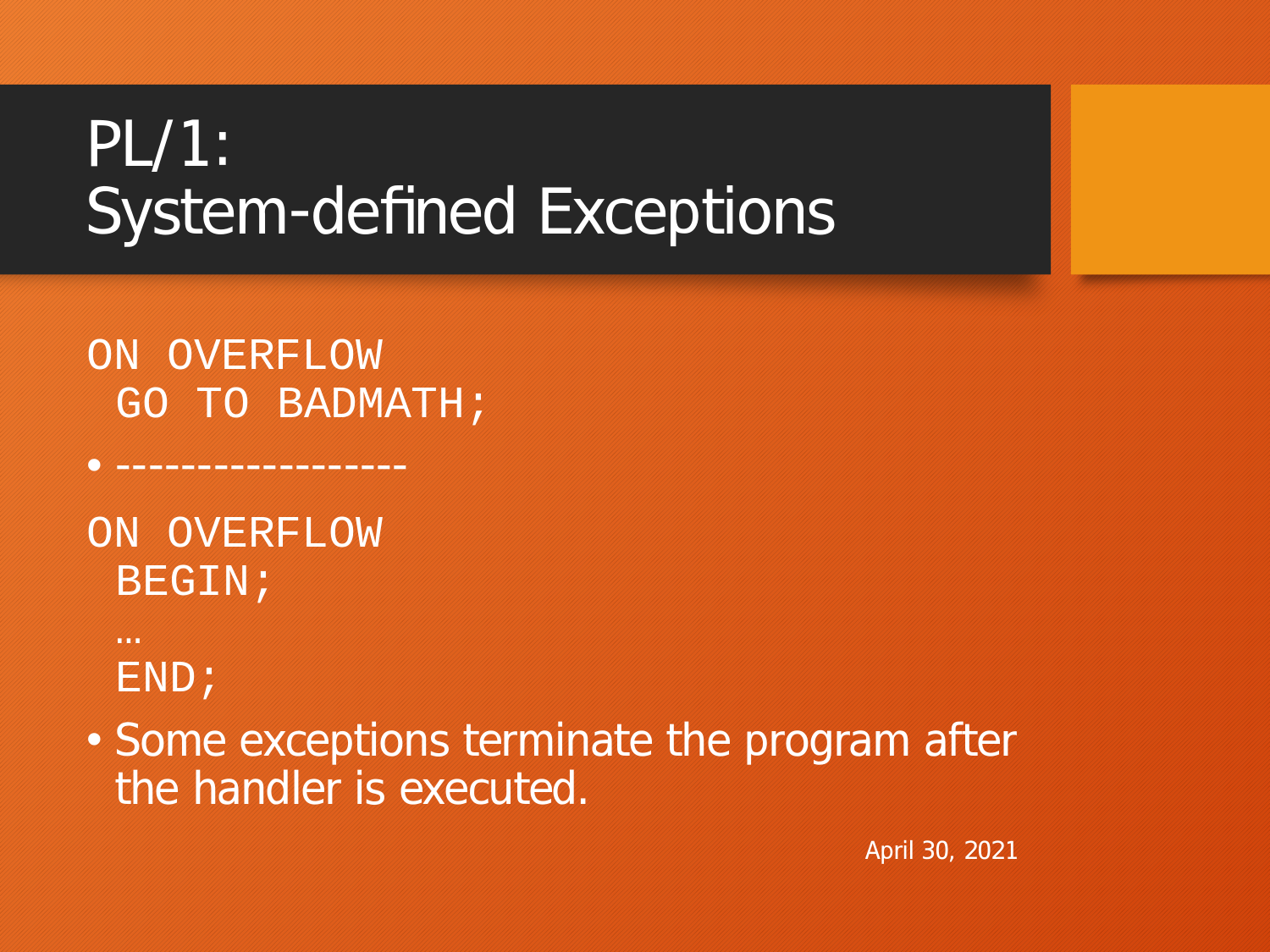

# PL/1: System-defined Exceptions
ON OVERFLOW
GO TO BADMATH;
------------------
ON OVERFLOW
BEGIN;
	…
END;
Some exceptions terminate the program after the handler is executed.
April 30, 2021